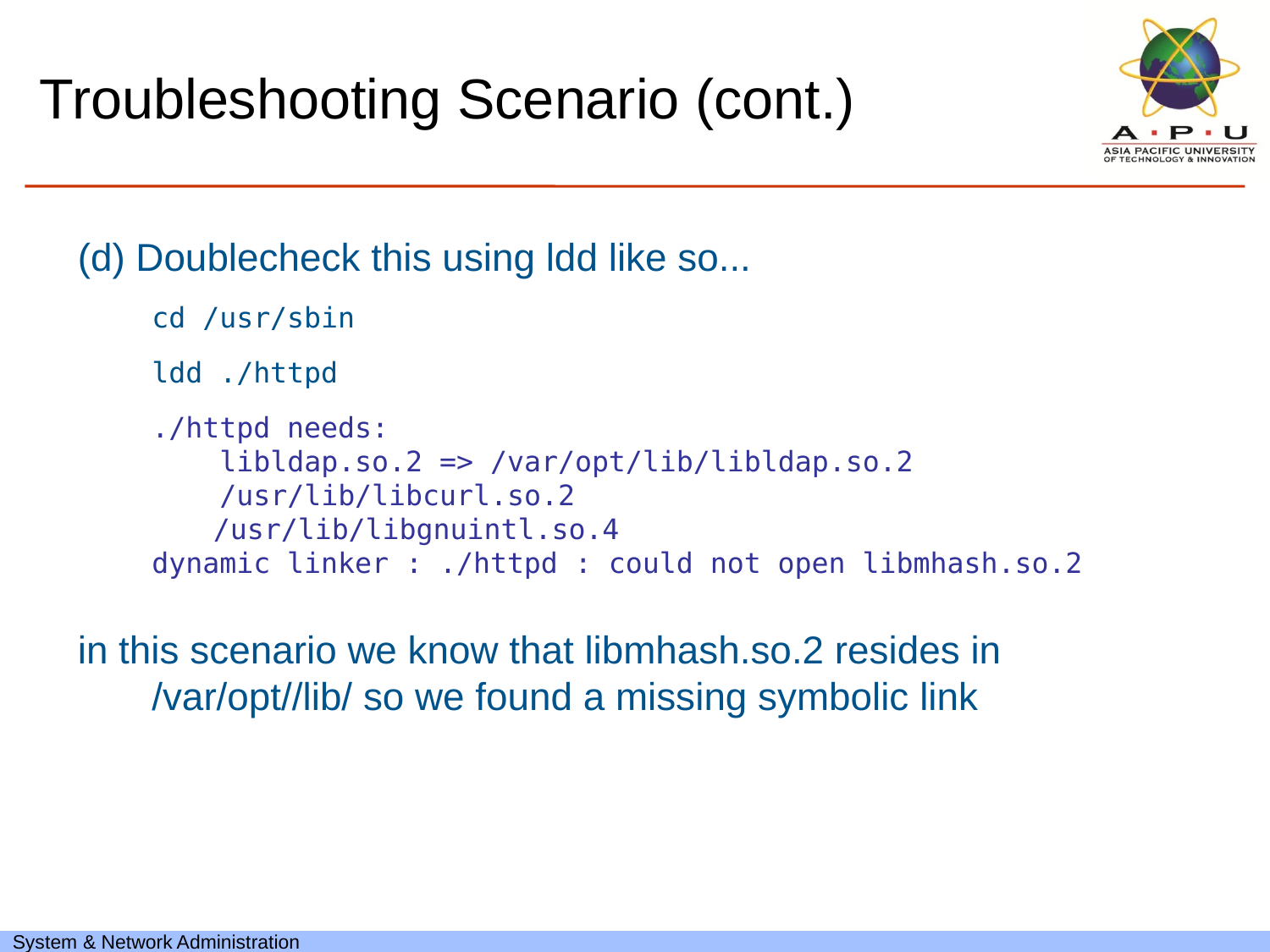

# Troubleshooting Scenario (cont.)
(d) Doublecheck this using ldd like so...
	cd /usr/sbin
	ldd ./httpd
	./httpd needs:
	    libldap.so.2 => /var/opt/lib/libldap.so.2
	    /usr/lib/libcurl.so.2
        /usr/lib/libgnuintl.so.4
	dynamic linker : ./httpd : could not open libmhash.so.2

in this scenario we know that libmhash.so.2 resides in /var/opt//lib/ so we found a missing symbolic link